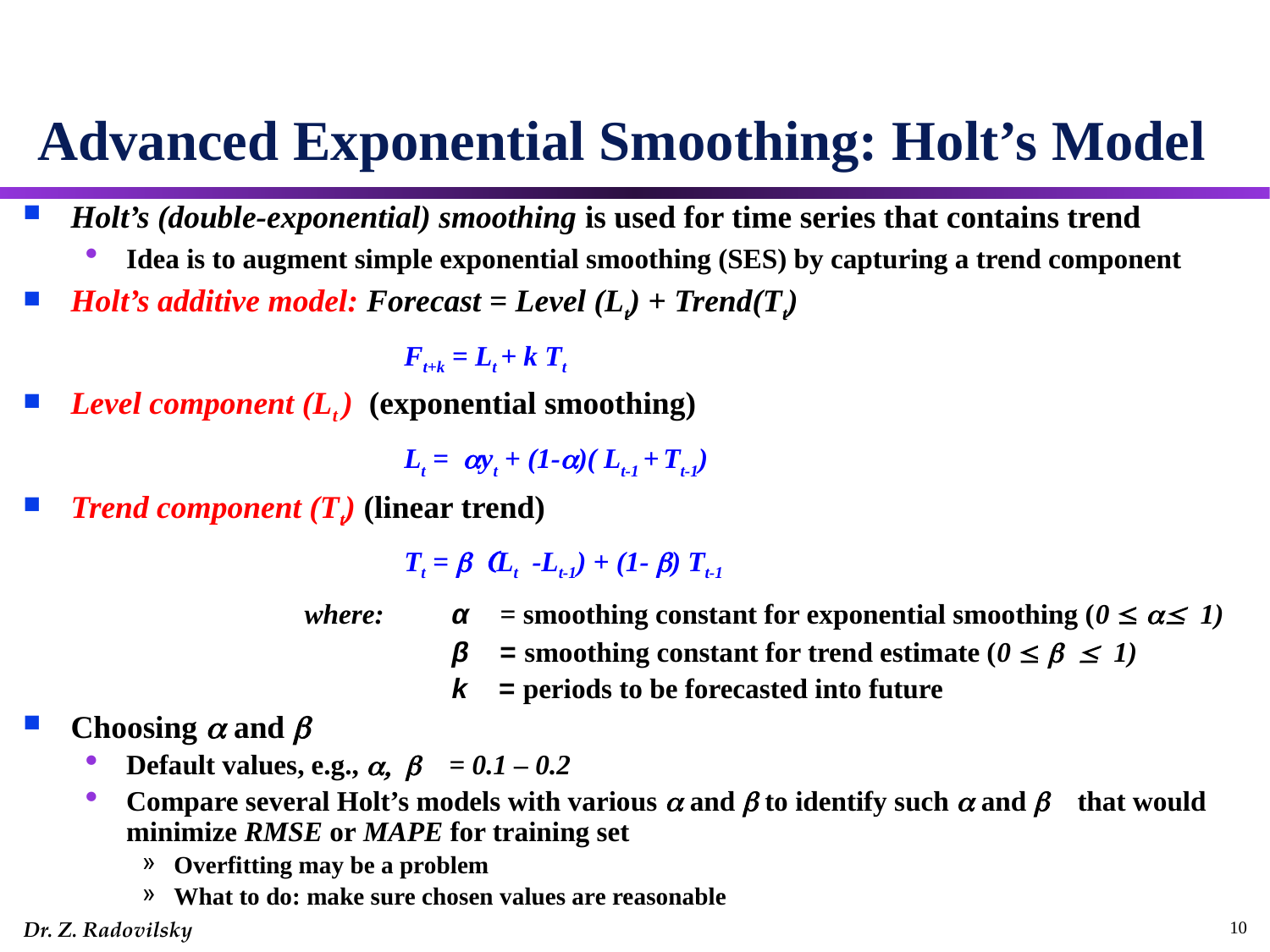

# Advanced Exponential Smoothing: Holt’s Model
Holt’s (double-exponential) smoothing is used for time series that contains trend
Idea is to augment simple exponential smoothing (SES) by capturing a trend component
Holt’s additive model: Forecast = Level (Lt) + Trend(Tt)
			Ft+k = Lt + k Tt
Level component (Lt )  (exponential smoothing)
			Lt =  αyt + (1-α)( Lt-1 + Tt-1)
Trend component (Tt) (linear trend)
			Tt = β (Lt -Lt-1) + (1- β) Tt-1
		                     where: 	α    = smoothing constant for exponential smoothing (0 ≤ α≤ 1)
				β    = smoothing constant for trend estimate (0 ≤ β ≤ 1)
				k    = periods to be forecasted into future
Choosing α and β
Default values, e.g., α, β  = 0.1 – 0.2
Compare several Holt’s models with various α and β to identify such α and β  that would minimize RMSE or MAPE for training set
Overfitting may be a problem
What to do: make sure chosen values are reasonable